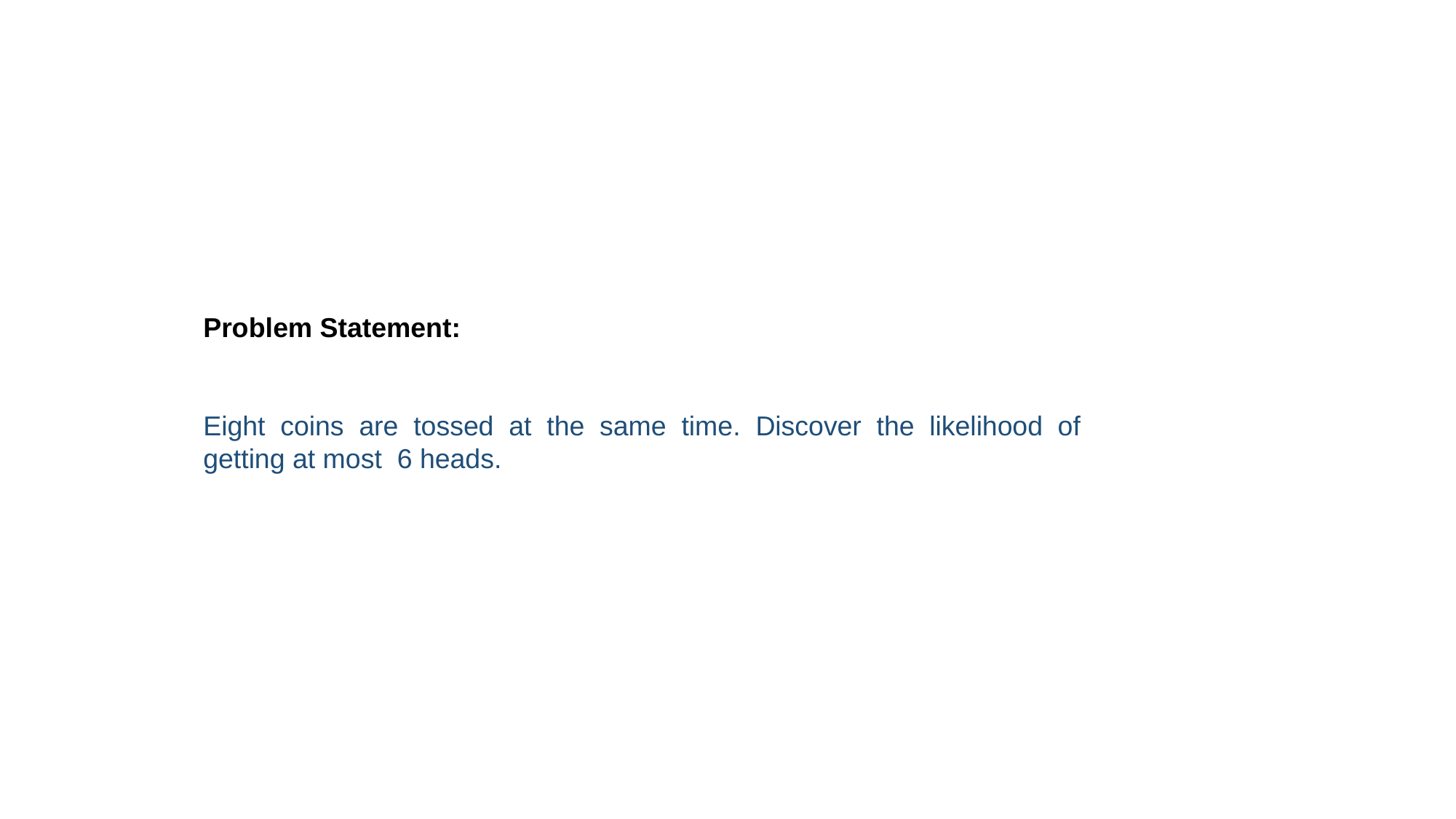

Problem Statement:

Eight coins are tossed at the same time. Discover the likelihood of getting at most  6 heads.